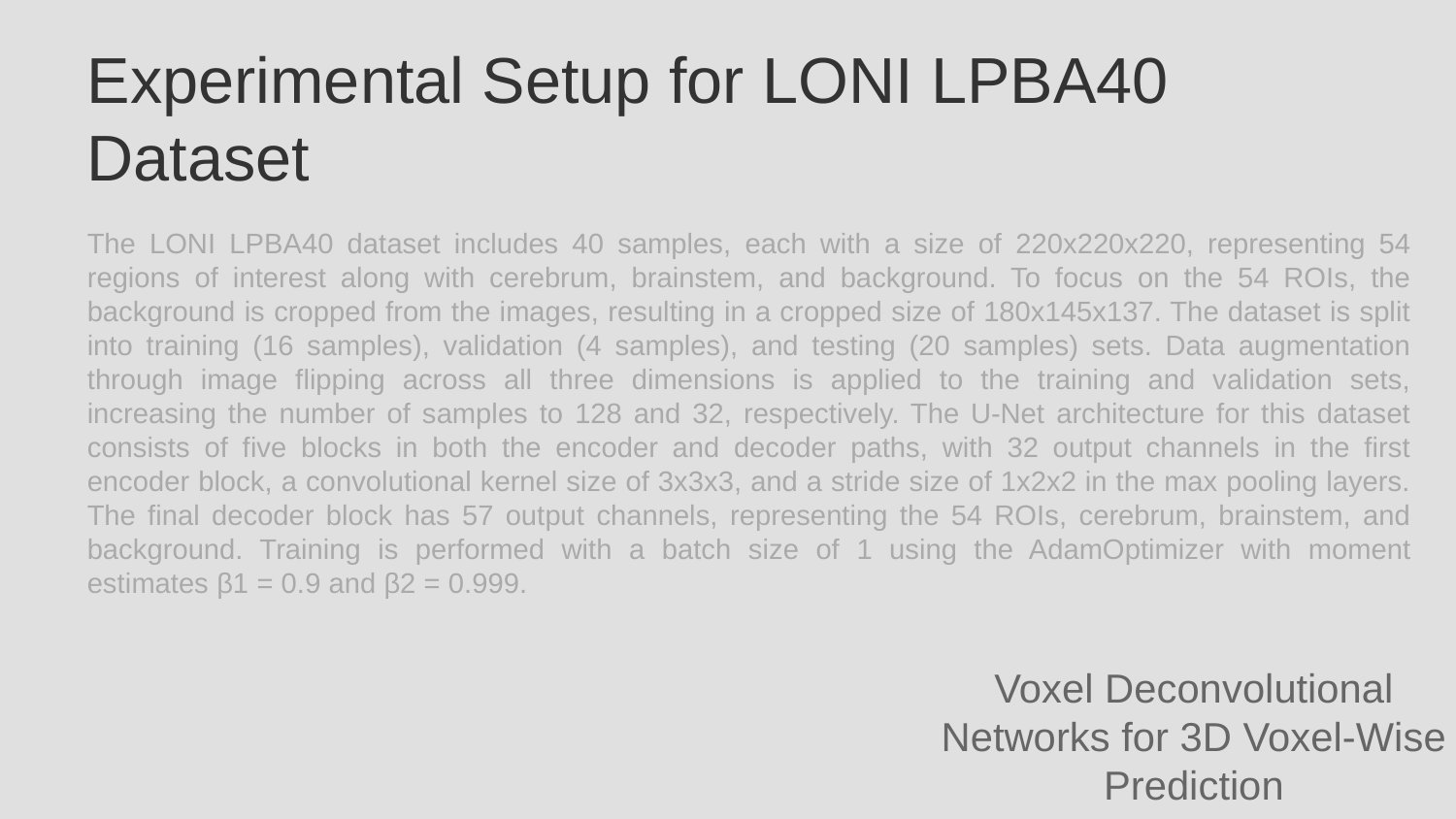

Experimental Setup for LONI LPBA40 Dataset
The LONI LPBA40 dataset includes 40 samples, each with a size of 220x220x220, representing 54 regions of interest along with cerebrum, brainstem, and background. To focus on the 54 ROIs, the background is cropped from the images, resulting in a cropped size of 180x145x137. The dataset is split into training (16 samples), validation (4 samples), and testing (20 samples) sets. Data augmentation through image flipping across all three dimensions is applied to the training and validation sets, increasing the number of samples to 128 and 32, respectively. The U-Net architecture for this dataset consists of five blocks in both the encoder and decoder paths, with 32 output channels in the first encoder block, a convolutional kernel size of 3x3x3, and a stride size of 1x2x2 in the max pooling layers. The final decoder block has 57 output channels, representing the 54 ROIs, cerebrum, brainstem, and background. Training is performed with a batch size of 1 using the AdamOptimizer with moment estimates β1 = 0.9 and β2 = 0.999.
Voxel Deconvolutional Networks for 3D Voxel-Wise Prediction